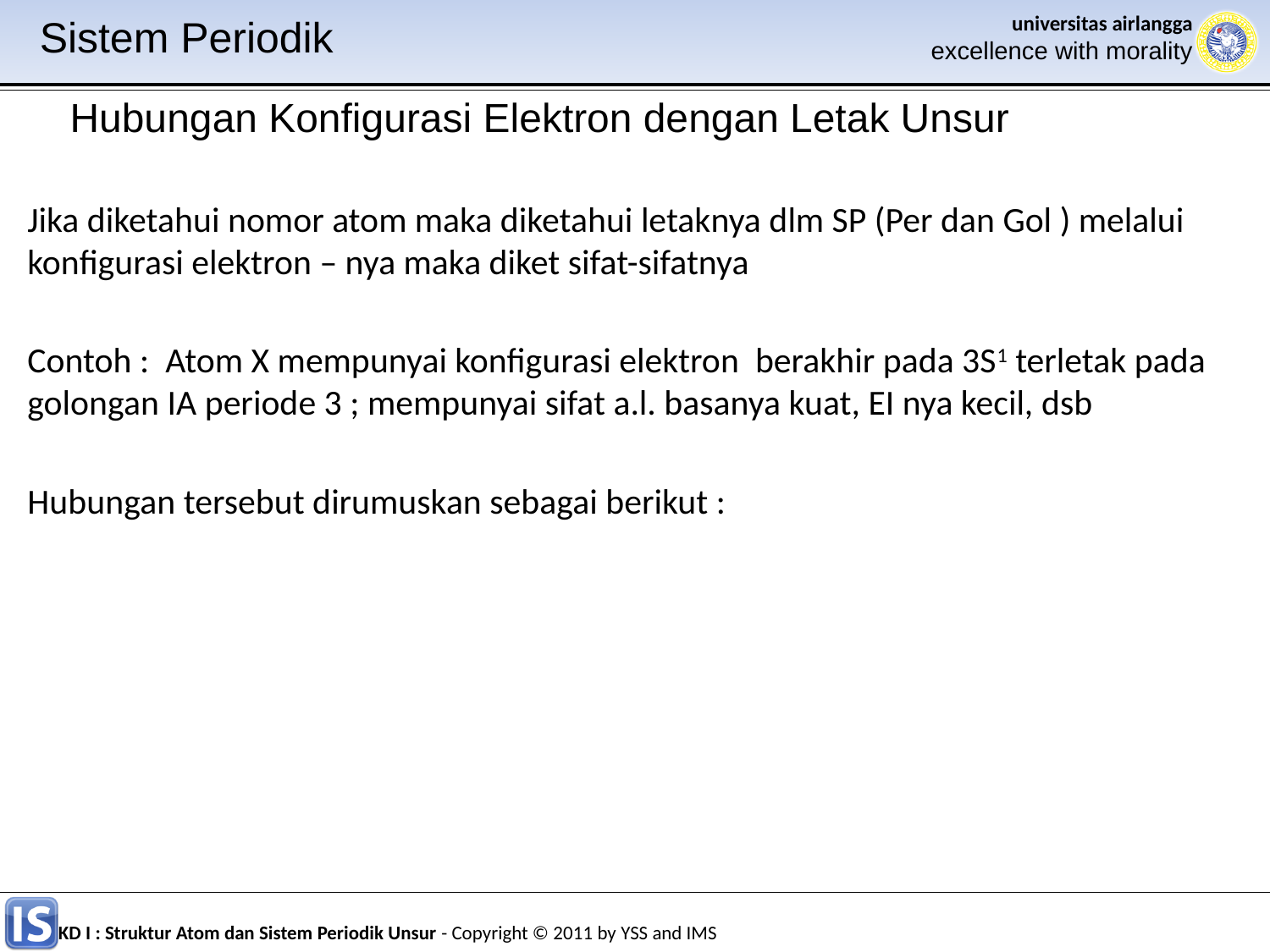

Sistem Periodik
Hubungan Konfigurasi Elektron dengan Letak Unsur
Jika diketahui nomor atom maka diketahui letaknya dlm SP (Per dan Gol ) melalui konfigurasi elektron – nya maka diket sifat-sifatnya

Contoh :  Atom X mempunyai konfigurasi elektron  berakhir pada 3S1 terletak pada golongan IA periode 3 ; mempunyai sifat a.l. basanya kuat, EI nya kecil, dsb

Hubungan tersebut dirumuskan sebagai berikut :
55